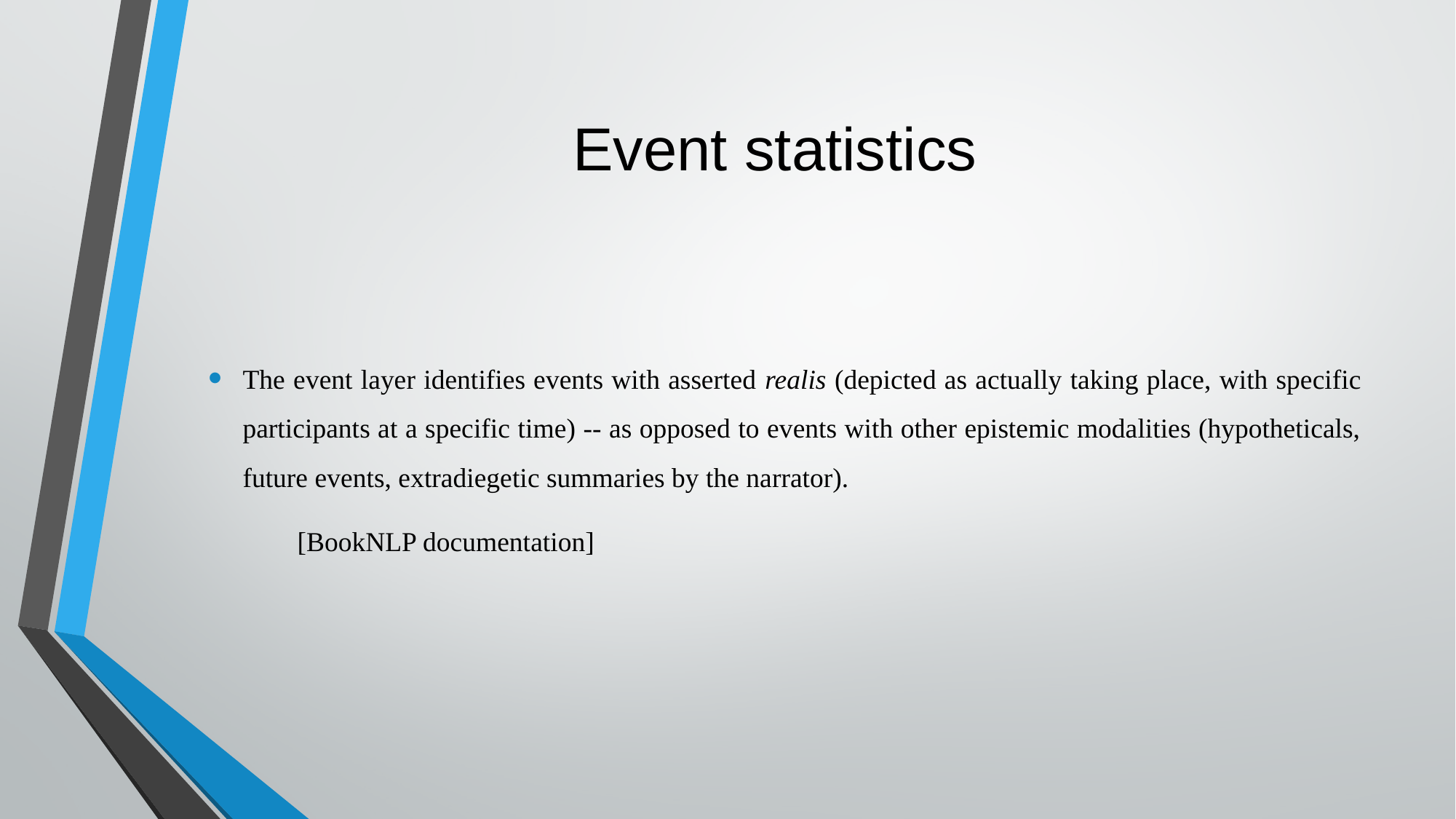

# Event statistics
The event layer identifies events with asserted realis (depicted as actually taking place, with specific participants at a specific time) -- as opposed to events with other epistemic modalities (hypotheticals, future events, extradiegetic summaries by the narrator).
	[BookNLP documentation]